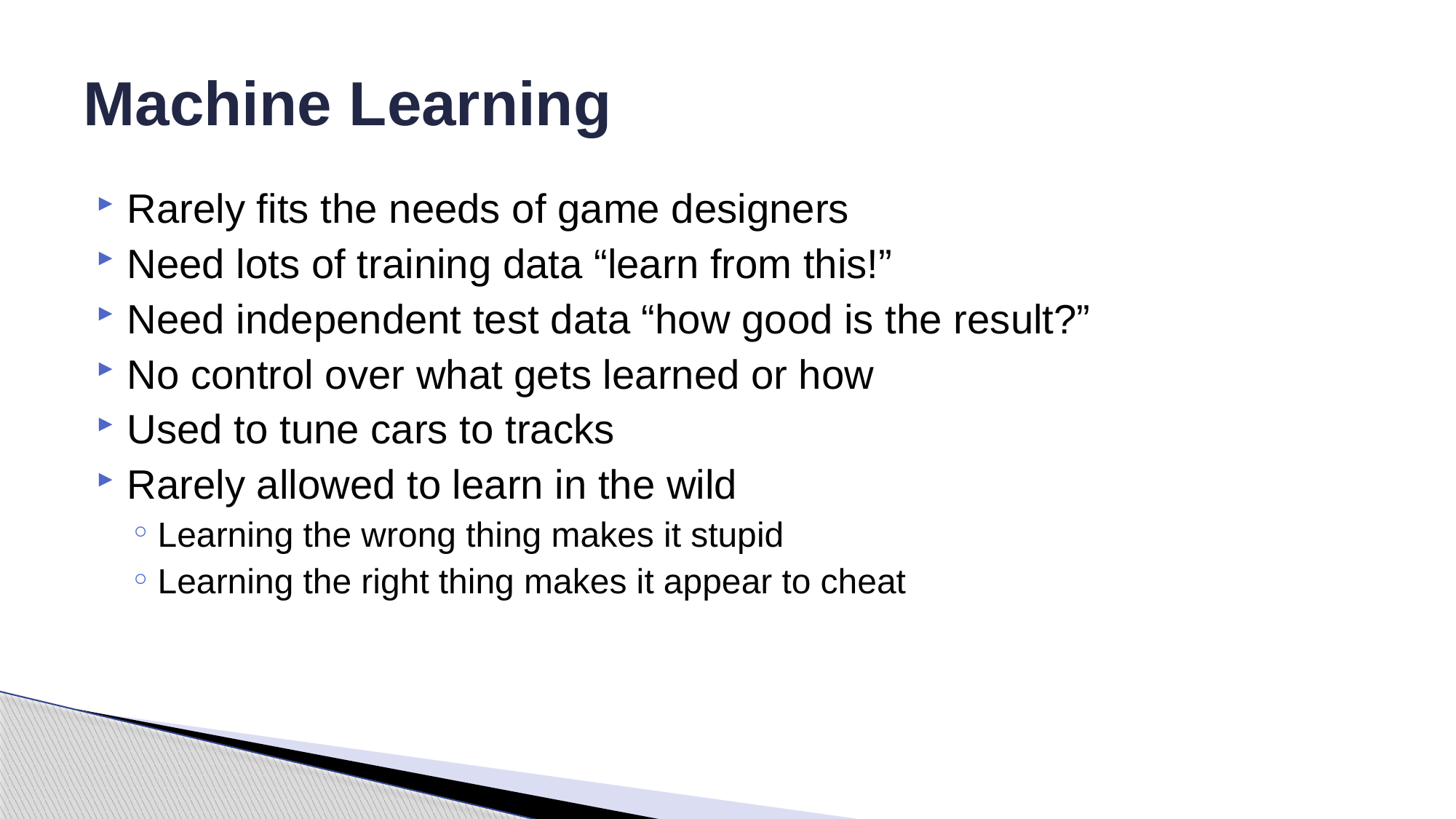

# Machine Learning
Rarely fits the needs of game designers
Need lots of training data “learn from this!”
Need independent test data “how good is the result?”
No control over what gets learned or how
Used to tune cars to tracks
Rarely allowed to learn in the wild
Learning the wrong thing makes it stupid
Learning the right thing makes it appear to cheat